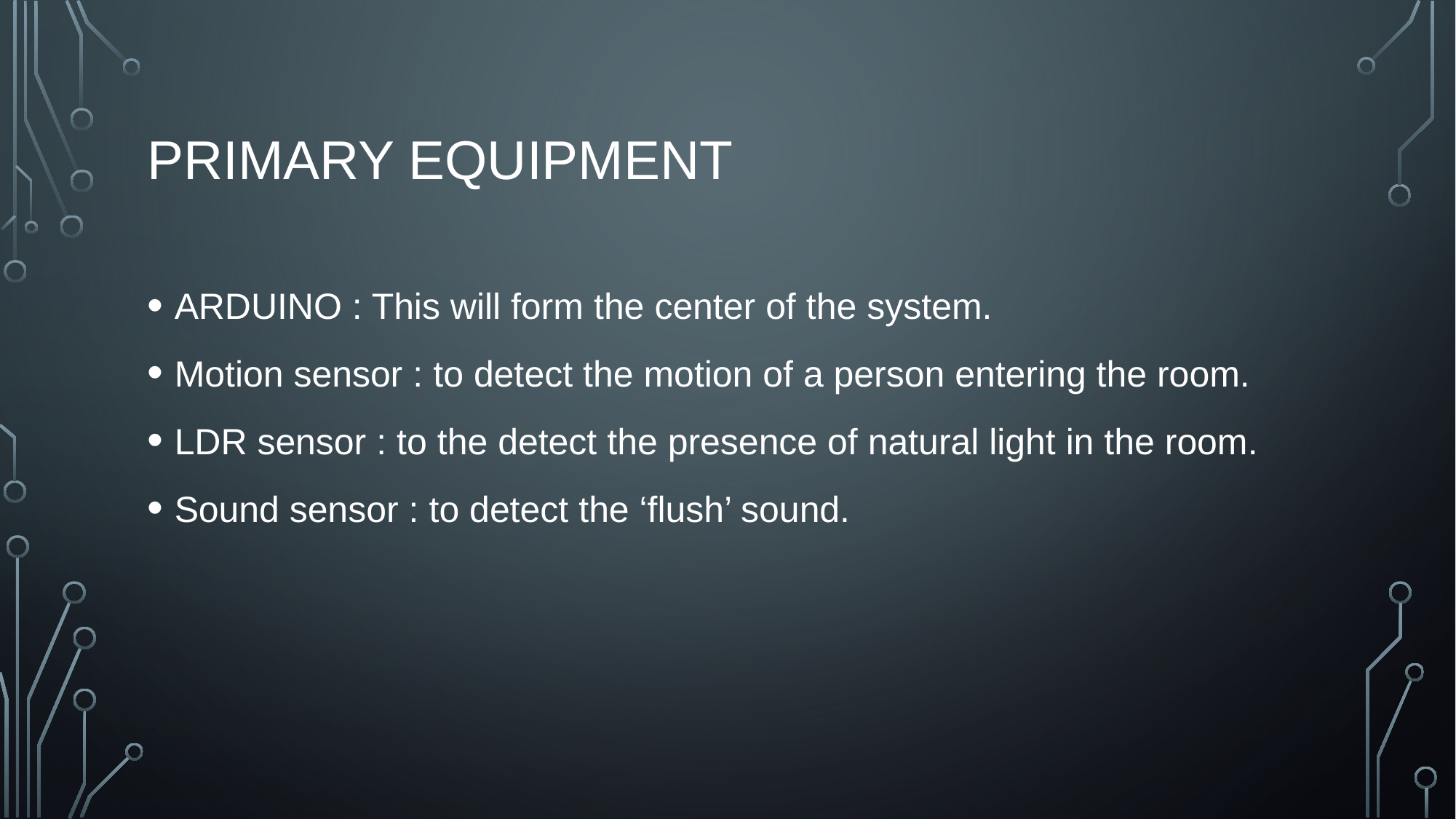

# PRIMARY EQUIPMENT
ARDUINO : This will form the center of the system.
Motion sensor : to detect the motion of a person entering the room.
LDR sensor : to the detect the presence of natural light in the room.
Sound sensor : to detect the ‘flush’ sound.